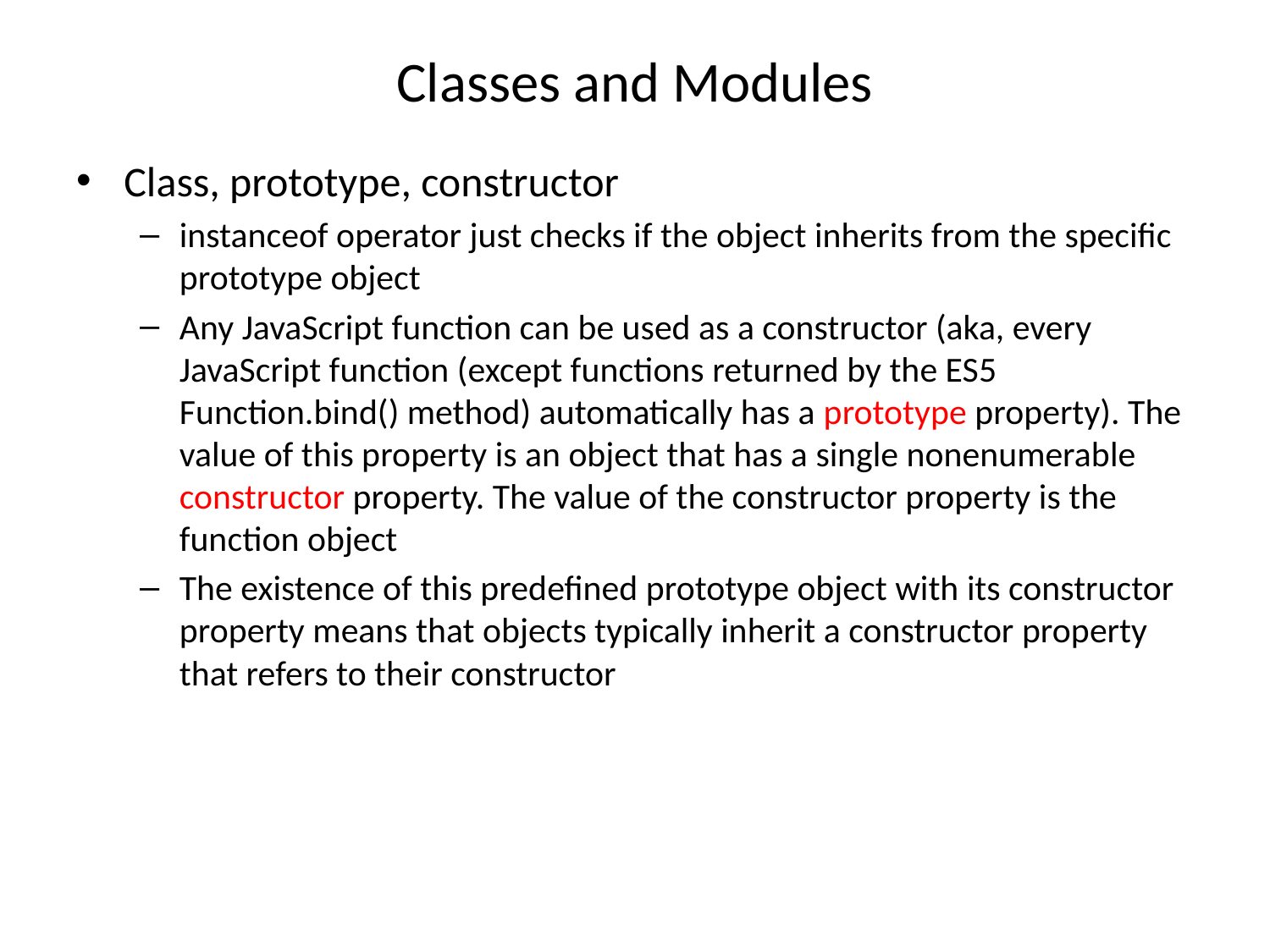

# Classes and Modules
Class, prototype, constructor
instanceof operator just checks if the object inherits from the specific prototype object
Any JavaScript function can be used as a constructor (aka, every JavaScript function (except functions returned by the ES5 Function.bind() method) automatically has a prototype property). The value of this property is an object that has a single nonenumerable constructor property. The value of the constructor property is the function object
The existence of this predefined prototype object with its constructor property means that objects typically inherit a constructor property that refers to their constructor